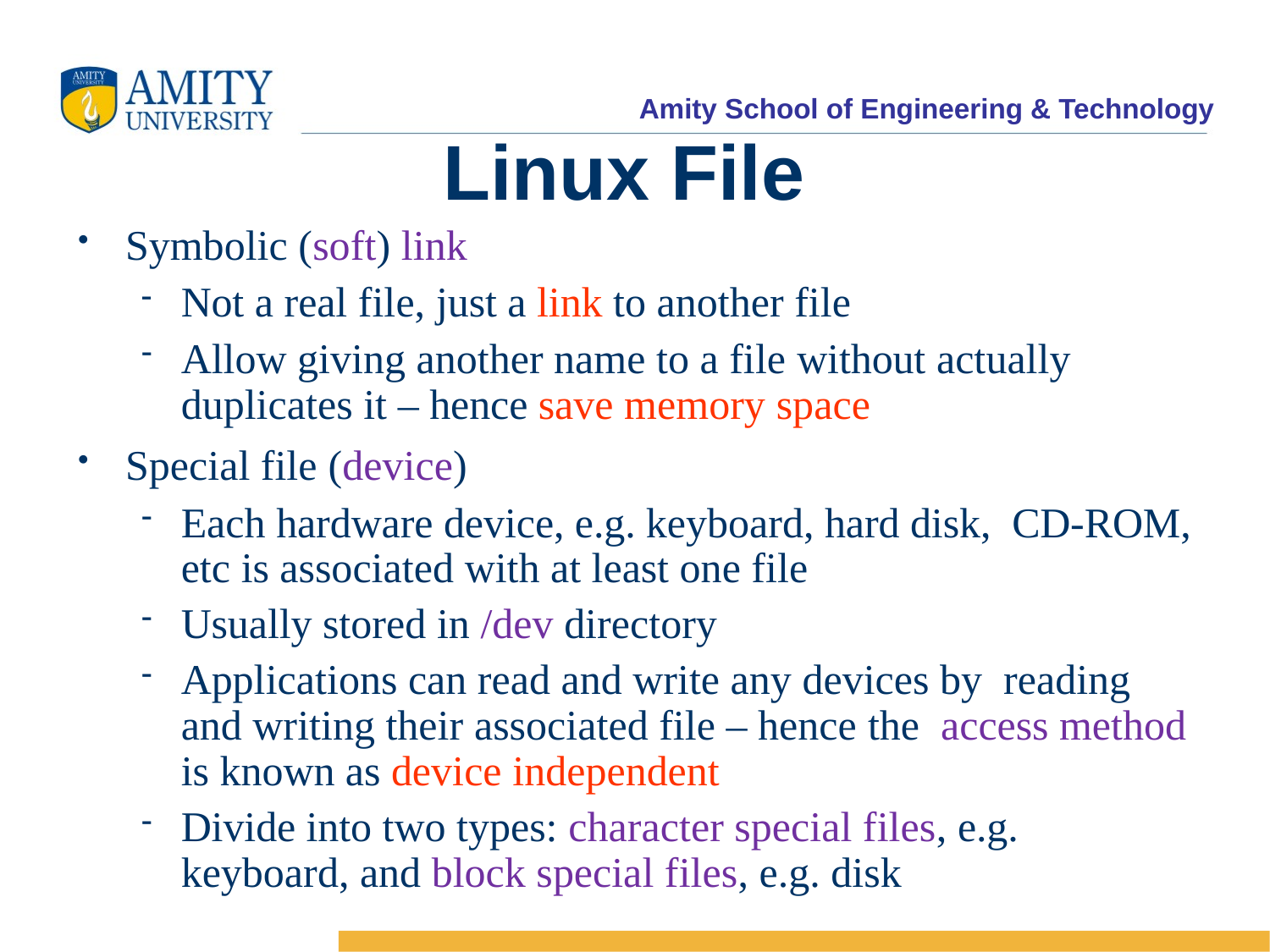

Linux File
Symbolic (soft) link
Not a real file, just a link to another file
Allow giving another name to a file without actually  duplicates it – hence save memory space
Special file (device)
Each hardware device, e.g. keyboard, hard disk,  CD-ROM, etc is associated with at least one file
Usually stored in /dev directory
Applications can read and write any devices by  reading and writing their associated file – hence the  access method is known as device independent
Divide into two types: character special files, e.g.  keyboard, and block special files, e.g. disk

Kernel